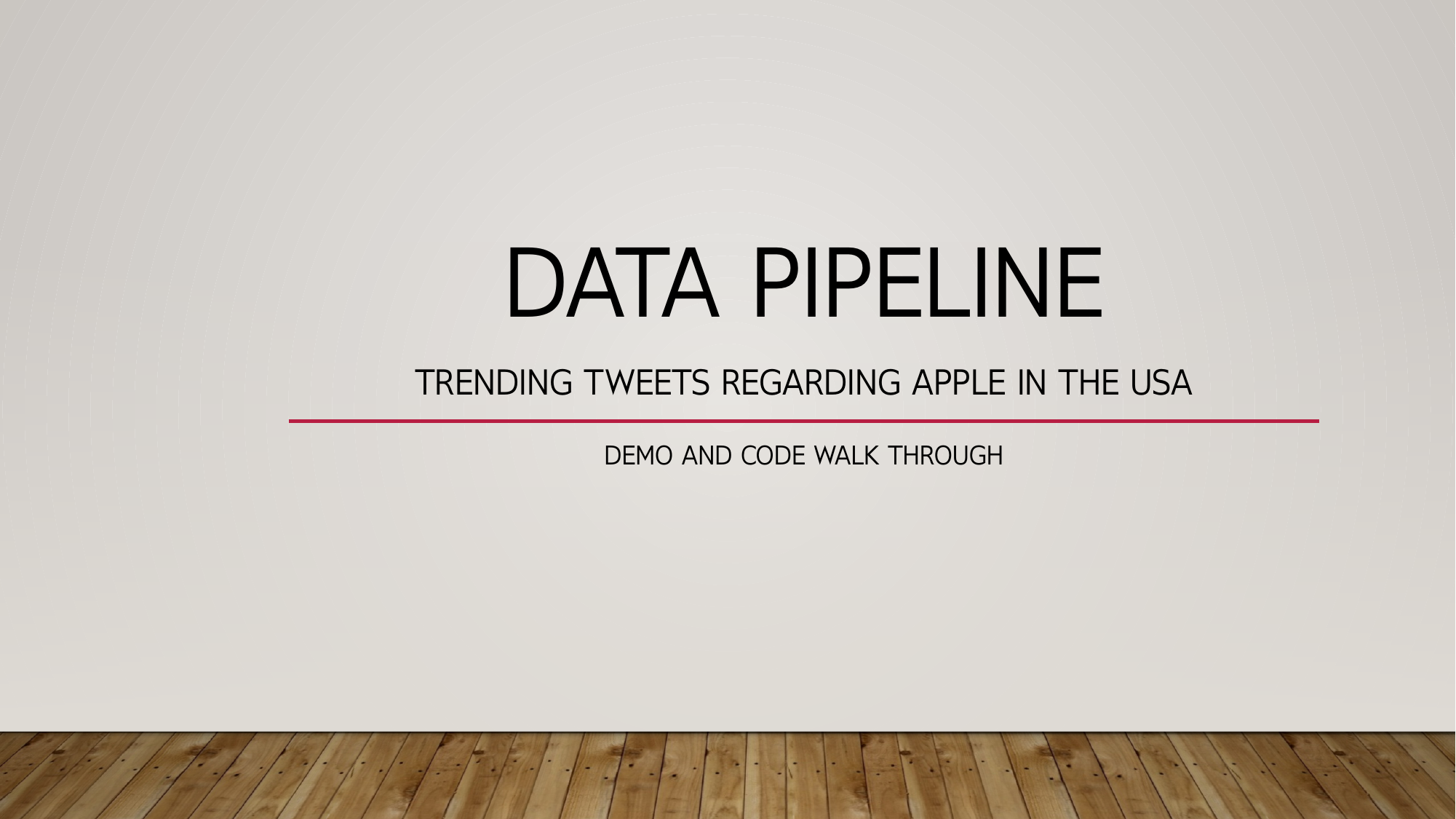

# Data Pipeline
Trending tweets regarding apple in the USA
Demo and Code walk through